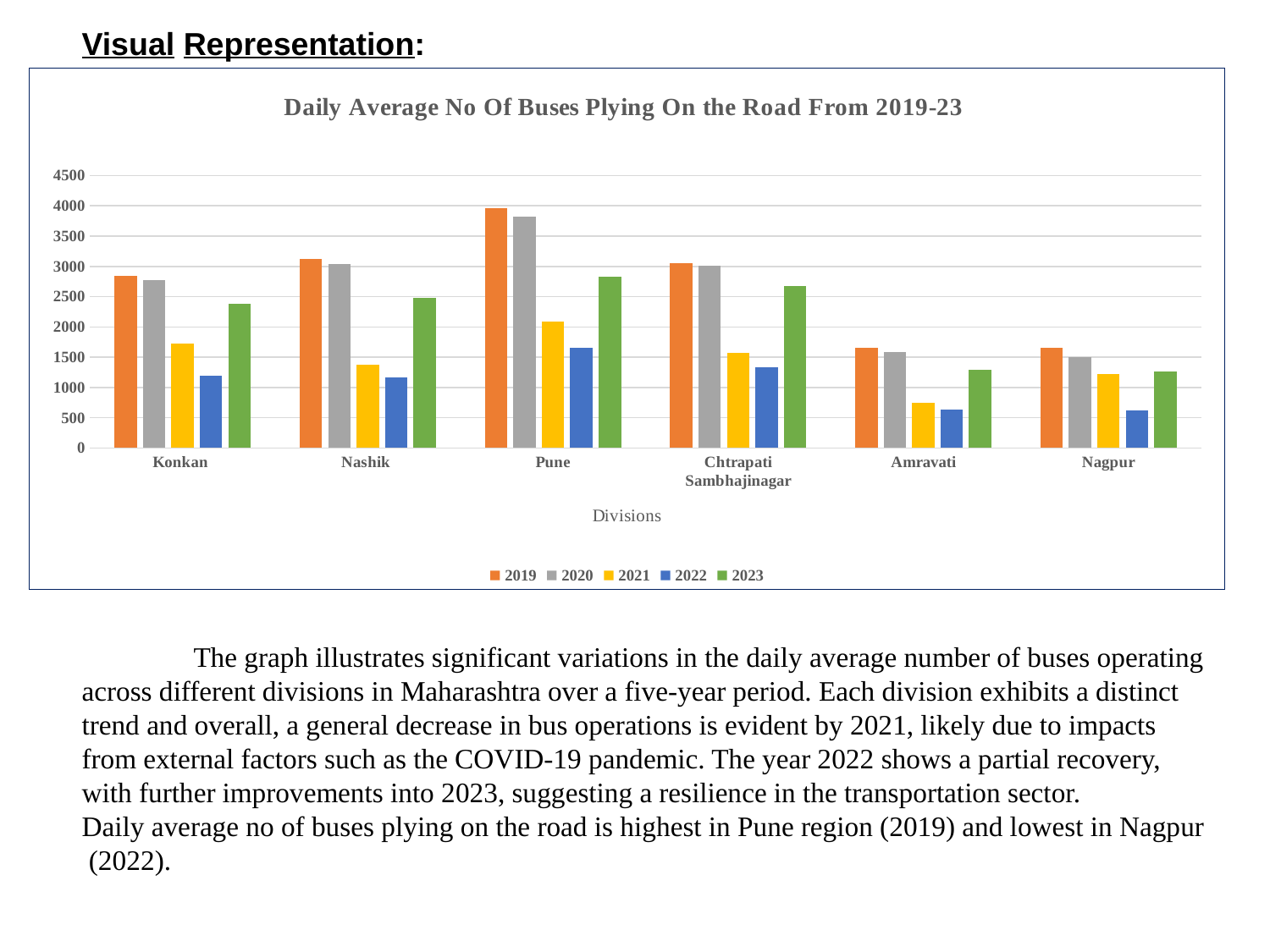

Visual Representation:

### Chart: Daily Average No Of Buses Plying On the Road From 2019-23

| Category |  |  |  |  |  |
|---|---|---|---|---|---|
| Konkan  | 2841.01 | 2778.92 | 1721.0600000000002 | 1192.5700000000002 | 2379.8100000000004 |
| Nashik  | 3127.94 | 3036.86 | 1370.0 | 1165.29 | 2475.0 |
| Pune | 3956.15 | 3818.44 | 2086.25 | 1660.6499999999999 | 2831.934528163862 |
| Chtrapati Sambhajinagar | 3058.8300000000004 | 3004.1800000000003 | 1565.02 | 1338.44 | 2674.68 |
| Amravati | 1661.0 | 1582.0 | 752.0 | 630.0 | 1290.75 |
| Nagpur | 1659.74 | 1496.49 | 1219.4 | 624.4399999999999 | 1257.4 |
                The graph illustrates significant variations in the daily average number of buses operating across different divisions in Maharashtra over a five-year period. Each division exhibits a distinct trend and overall, a general decrease in bus operations is evident by 2021, likely due to impacts from external factors such as the COVID-19 pandemic. The year 2022 shows a partial recovery, with further improvements into 2023, suggesting a resilience in the transportation sector.
Daily average no of buses plying on the road is highest in Pune region (2019) and lowest in Nagpur  (2022).